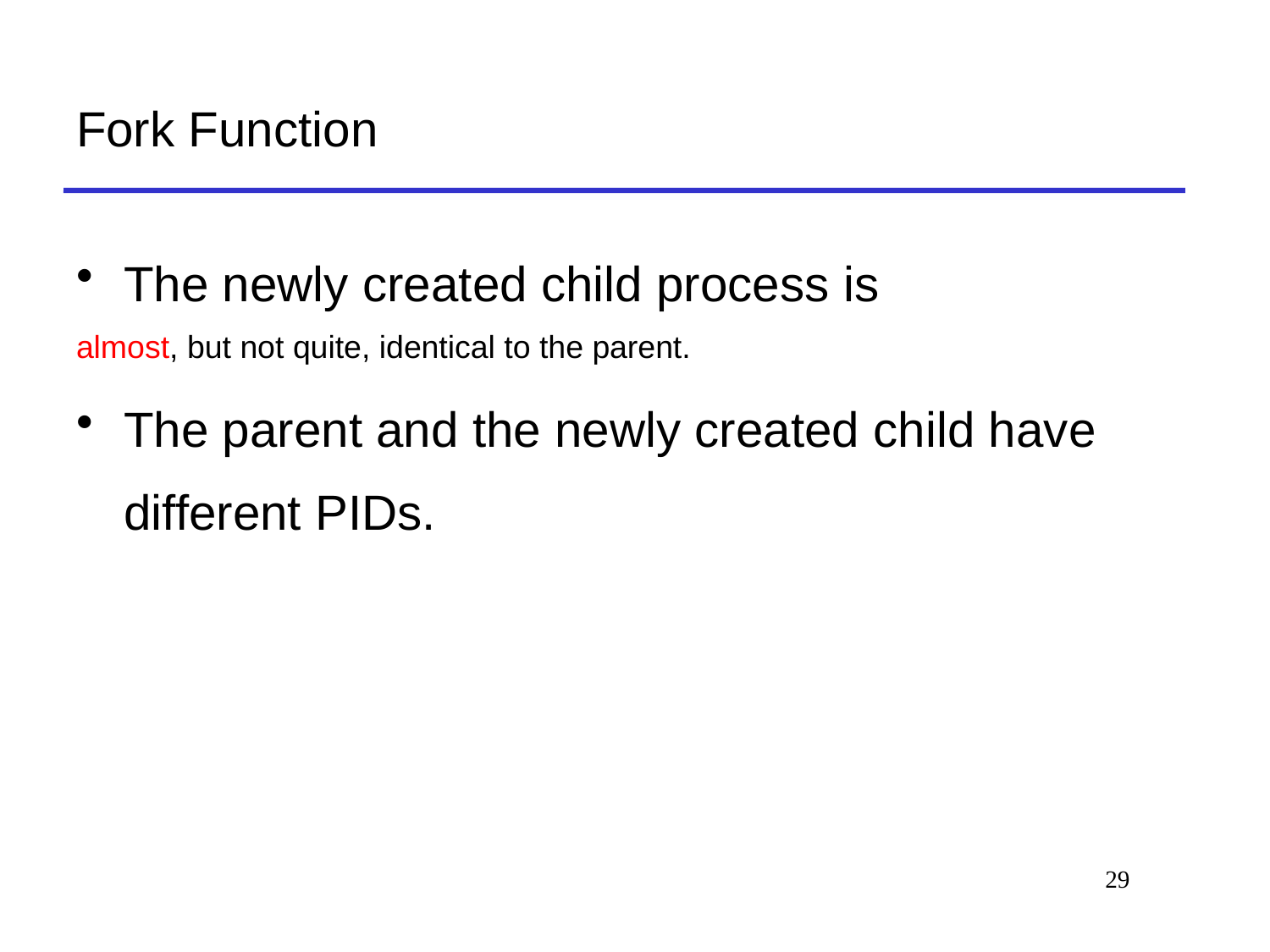

# Fork Function
The newly created child process is
almost, but not quite, identical to the parent.
The parent and the newly created child have different PIDs.
29